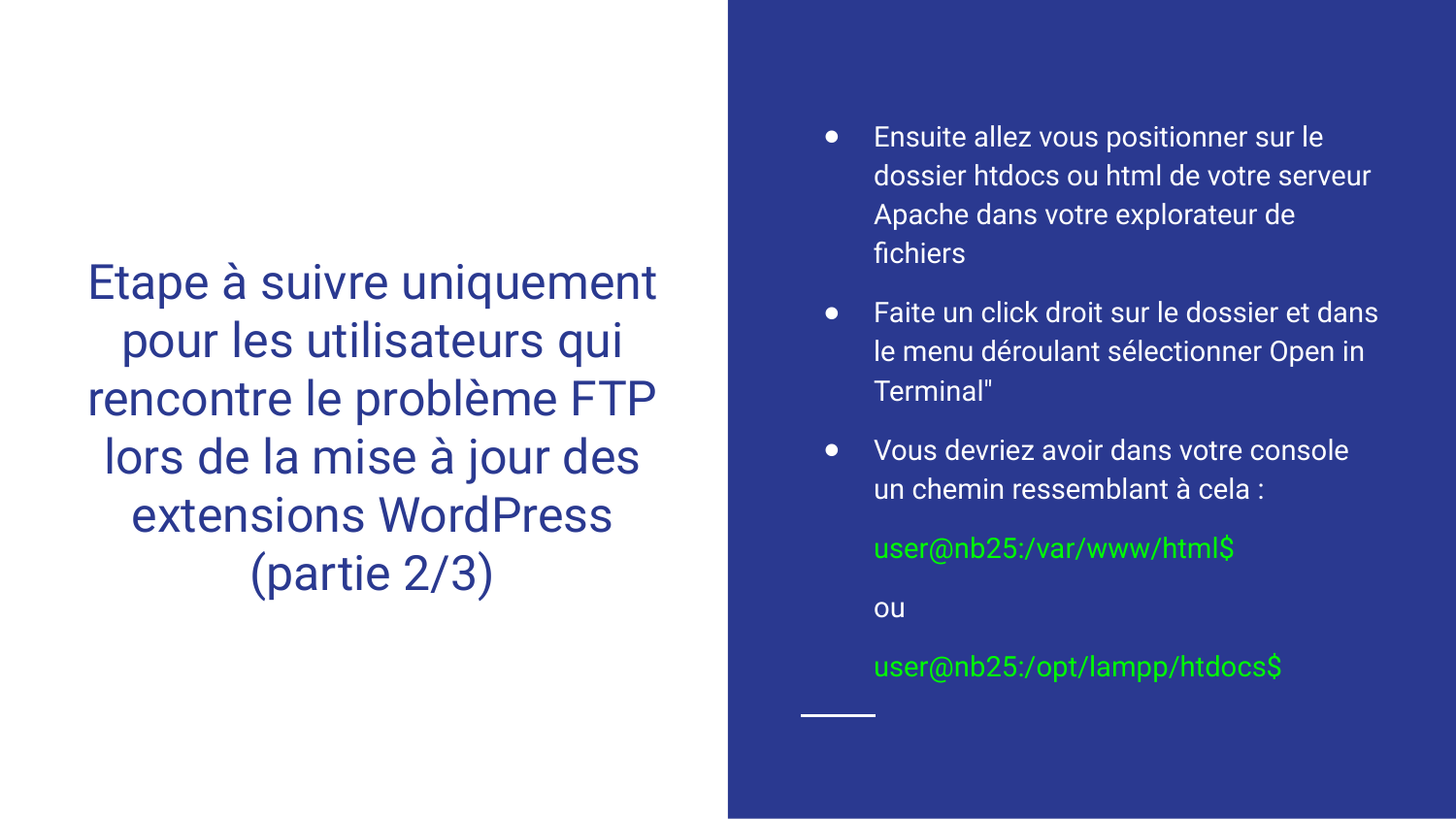

Ensuite allez vous positionner sur le dossier htdocs ou html de votre serveur Apache dans votre explorateur de fichiers
Faite un click droit sur le dossier et dans le menu déroulant sélectionner Open in Terminal"
Vous devriez avoir dans votre console un chemin ressemblant à cela :
user@nb25:/var/www/html$
ou
user@nb25:/opt/lampp/htdocs$

# Etape à suivre uniquement pour les utilisateurs qui rencontre le problème FTP lors de la mise à jour des extensions WordPress
(partie 2/3)